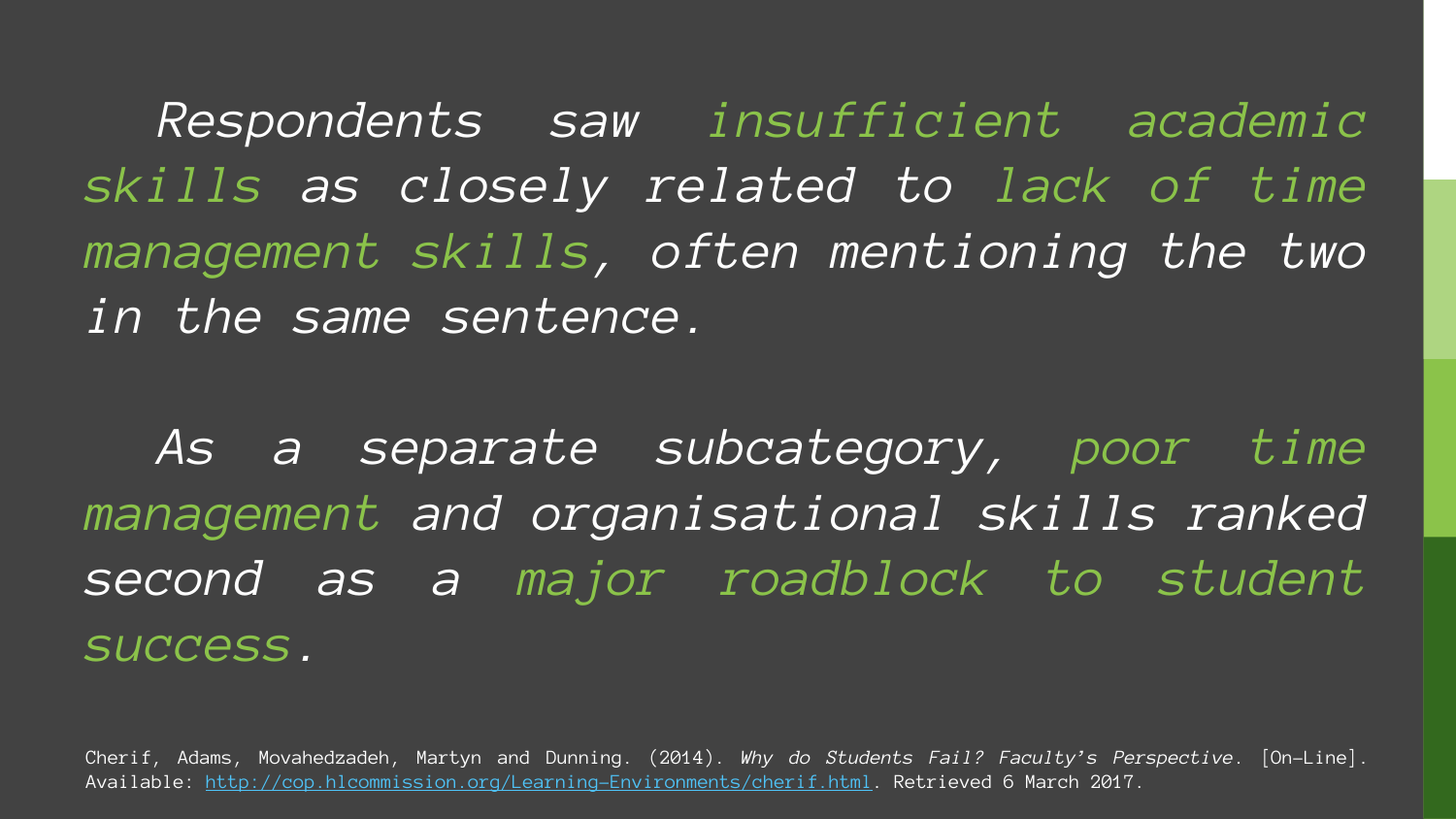

Respondents saw insufficient academic skills as closely related to lack of time management skills, often mentioning the two in the same sentence.

As a separate subcategory, poor time management and organisational skills ranked second as a major roadblock to student success.
Cherif, Adams, Movahedzadeh, Martyn and Dunning. (2014). Why do Students Fail? Faculty’s Perspective. [On-Line]. Available: http://cop.hlcommission.org/Learning-Environments/cherif.html. Retrieved 6 March 2017.